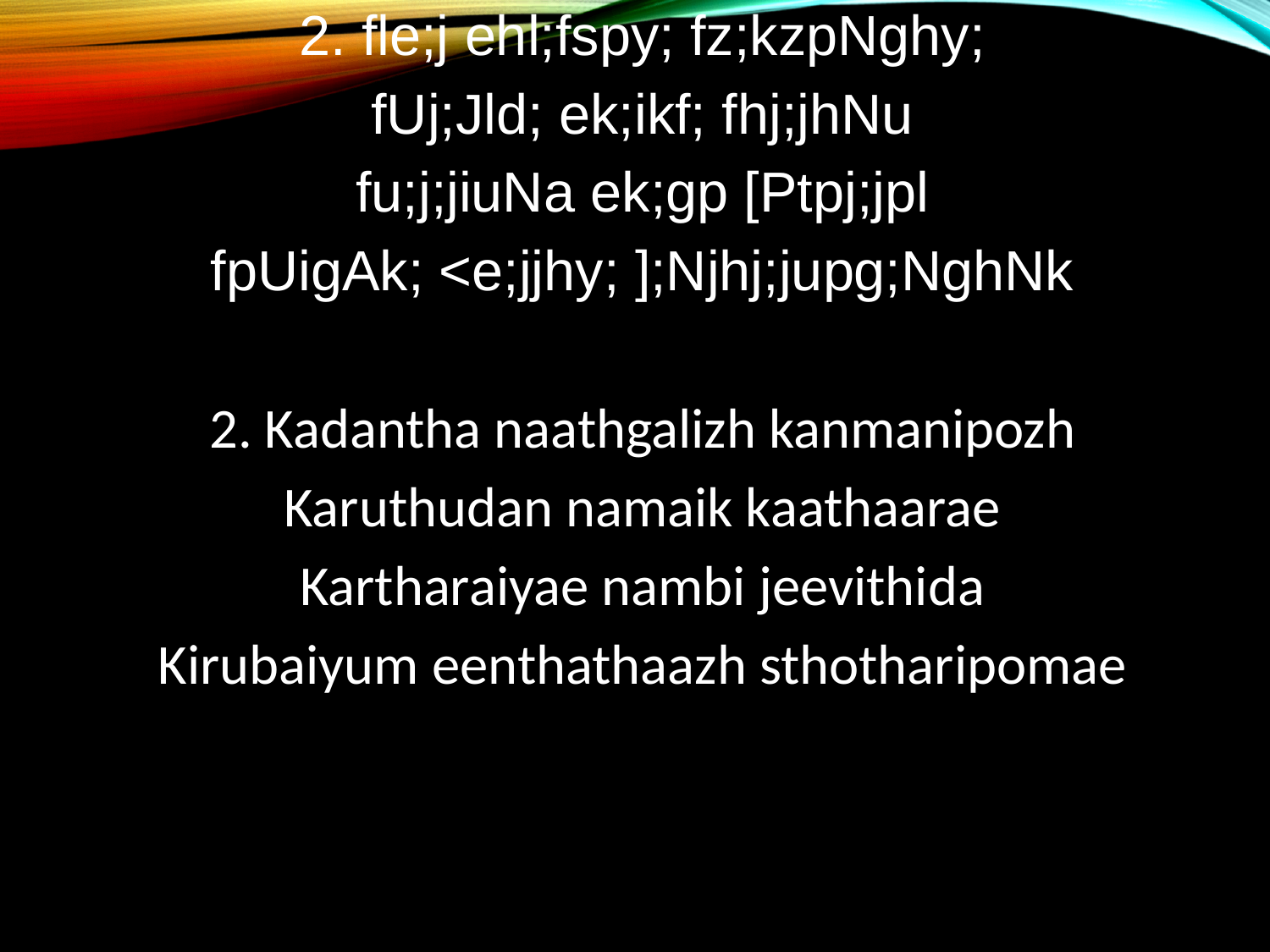

2. fle;j ehl;fspy; fz;kzpNghy;
fUj;Jld; ek;ikf; fhj;jhNu
fu;j;jiuNa ek;gp [Ptpj;jpl
fpUigAk; <e;jjhy; ];Njhj;jupg;NghNk

2. Kadantha naathgalizh kanmanipozh
Karuthudan namaik kaathaarae
Kartharaiyae nambi jeevithida
Kirubaiyum eenthathaazh sthotharipomae